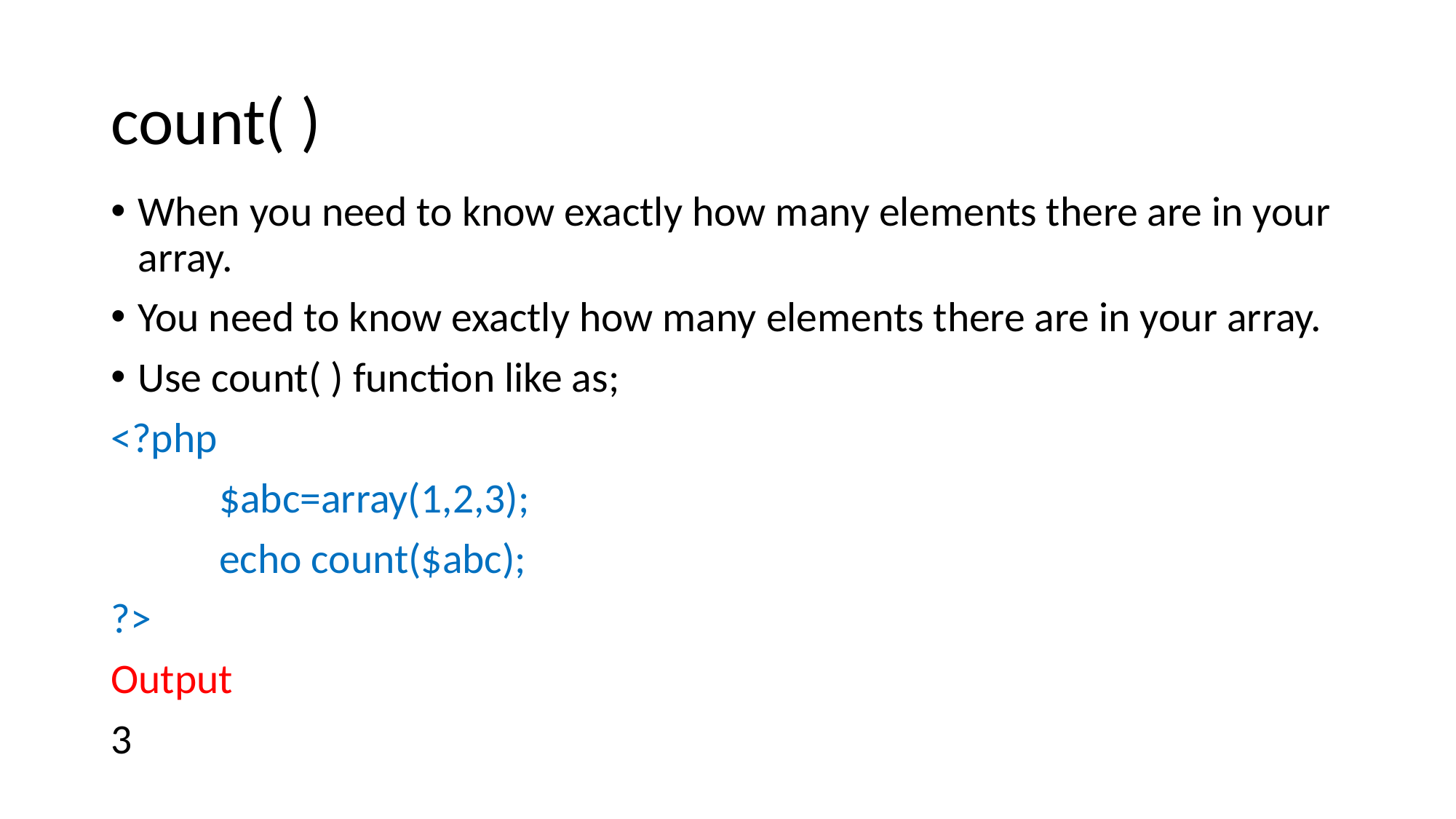

# count( )
When you need to know exactly how many elements there are in your array.
You need to know exactly how many elements there are in your array.
Use count( ) function like as;
<?php
	$abc=array(1,2,3);
	echo count($abc);
?>
Output
3